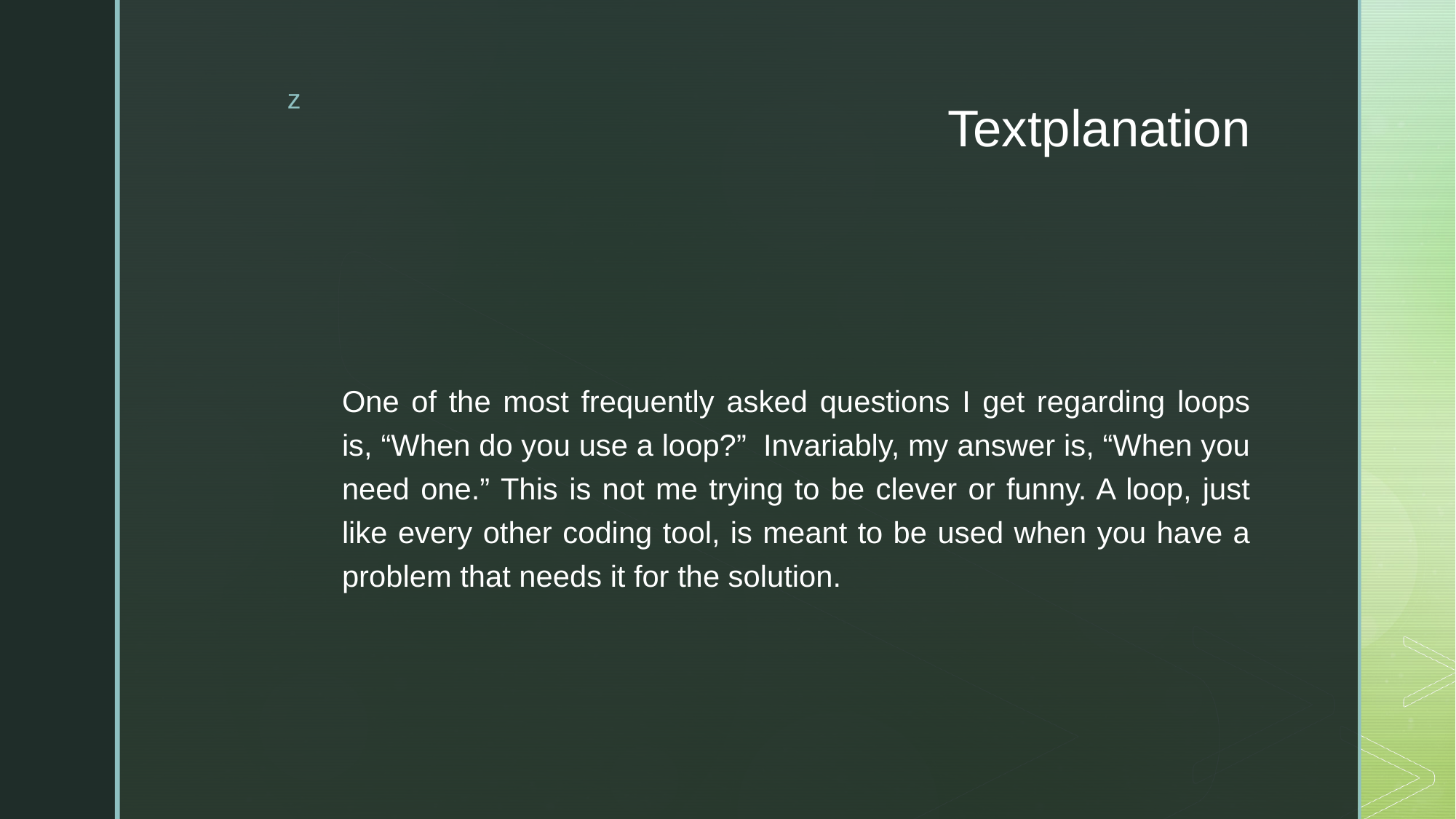

# Textplanation
One of the most frequently asked questions I get regarding loops is, “When do you use a loop?”  Invariably, my answer is, “When you need one.” This is not me trying to be clever or funny. A loop, just like every other coding tool, is meant to be used when you have a problem that needs it for the solution.